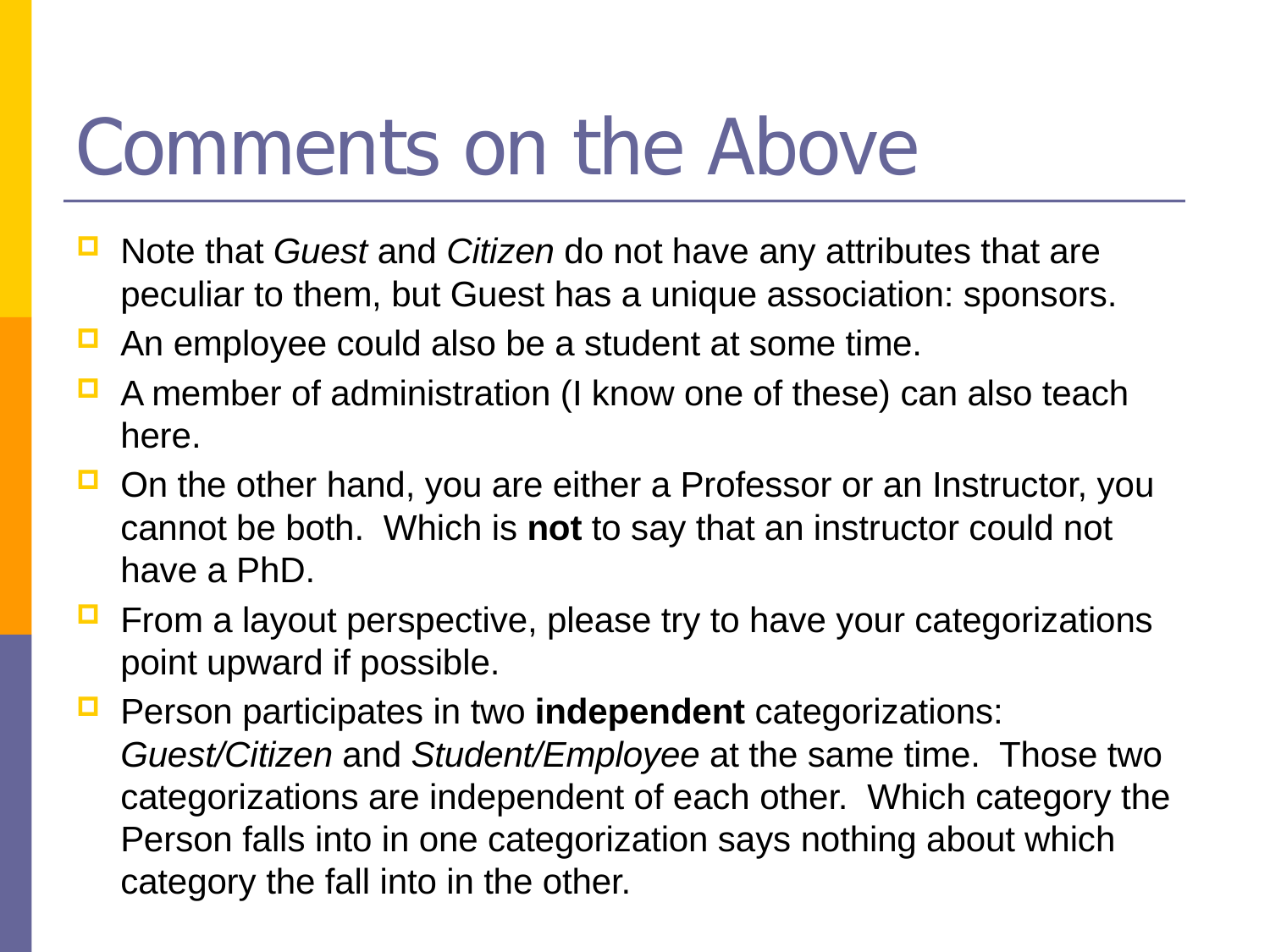

# Comments on the Above
Note that Guest and Citizen do not have any attributes that are peculiar to them, but Guest has a unique association: sponsors.
An employee could also be a student at some time.
A member of administration (I know one of these) can also teach here.
On the other hand, you are either a Professor or an Instructor, you cannot be both.  Which is not to say that an instructor could not have a PhD.
From a layout perspective, please try to have your categorizations point upward if possible.
Person participates in two independent categorizations: Guest/Citizen and Student/Employee at the same time.  Those two categorizations are independent of each other.  Which category the Person falls into in one categorization says nothing about which category the fall into in the other.